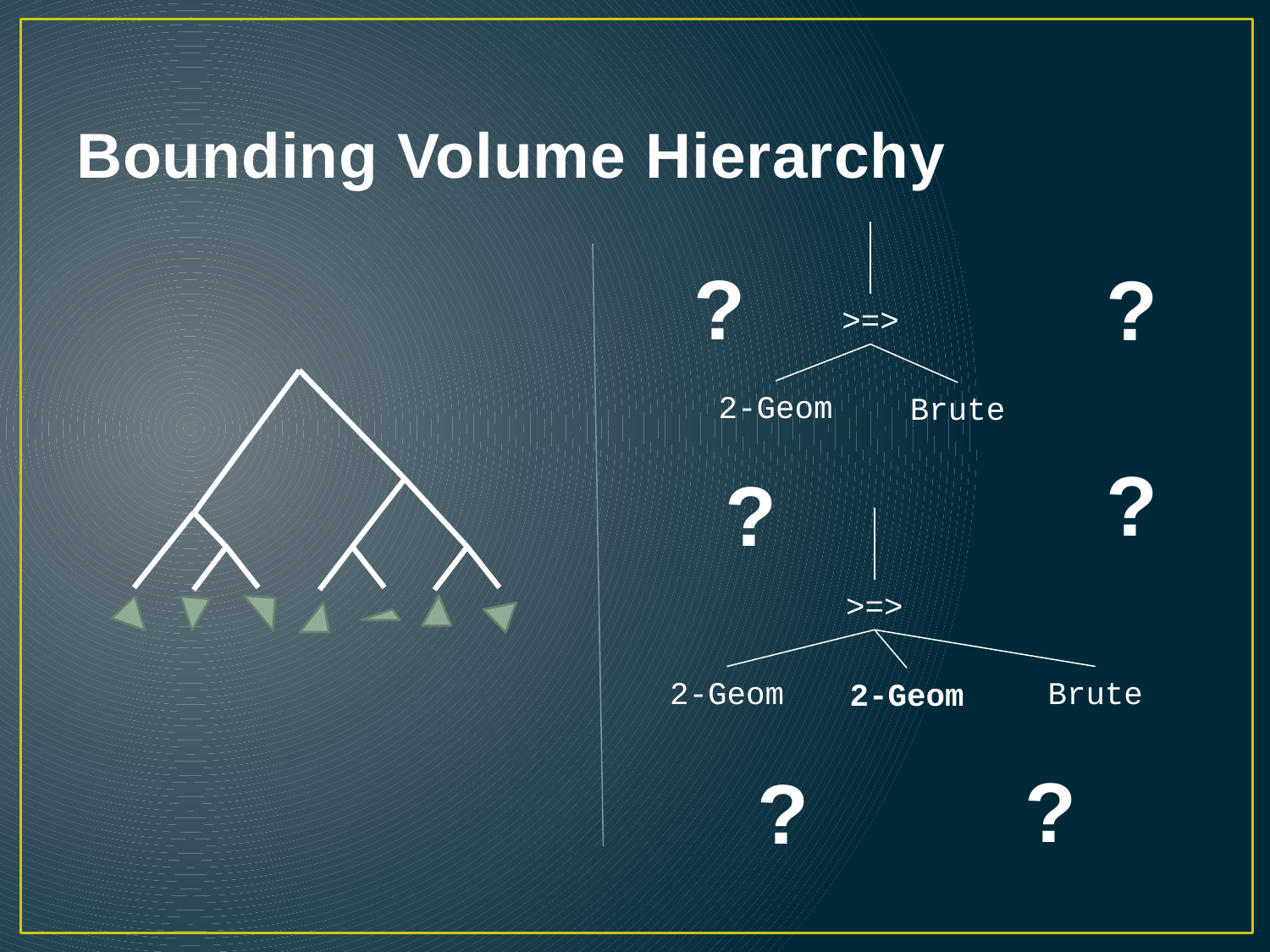

# Bounding Volume Hierarchy
?
?
>=>

2-Geom
Brute
?
?
>=>
2-Geom
Brute
2-Geom
?
?